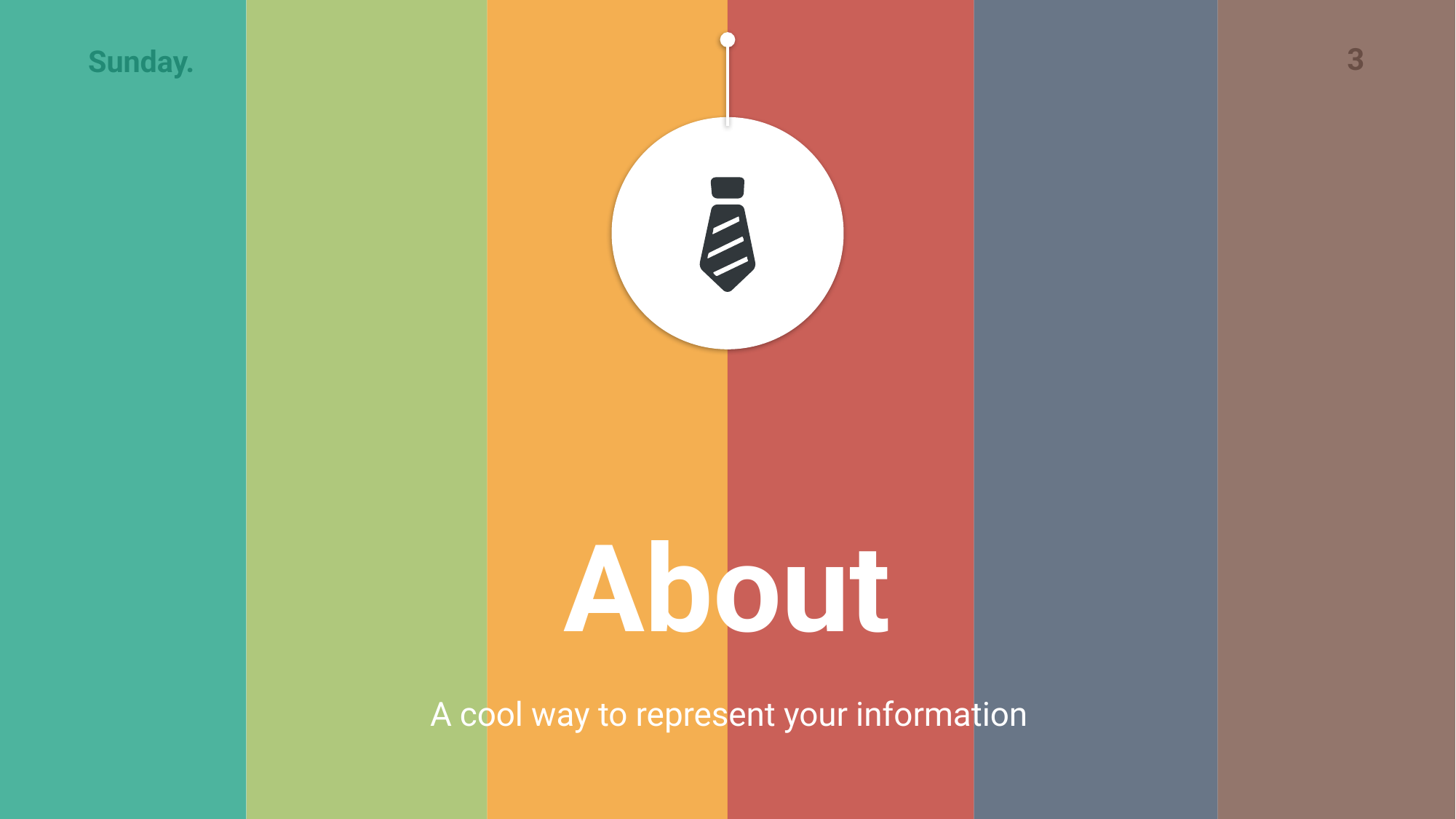

About
A cool way to represent your information